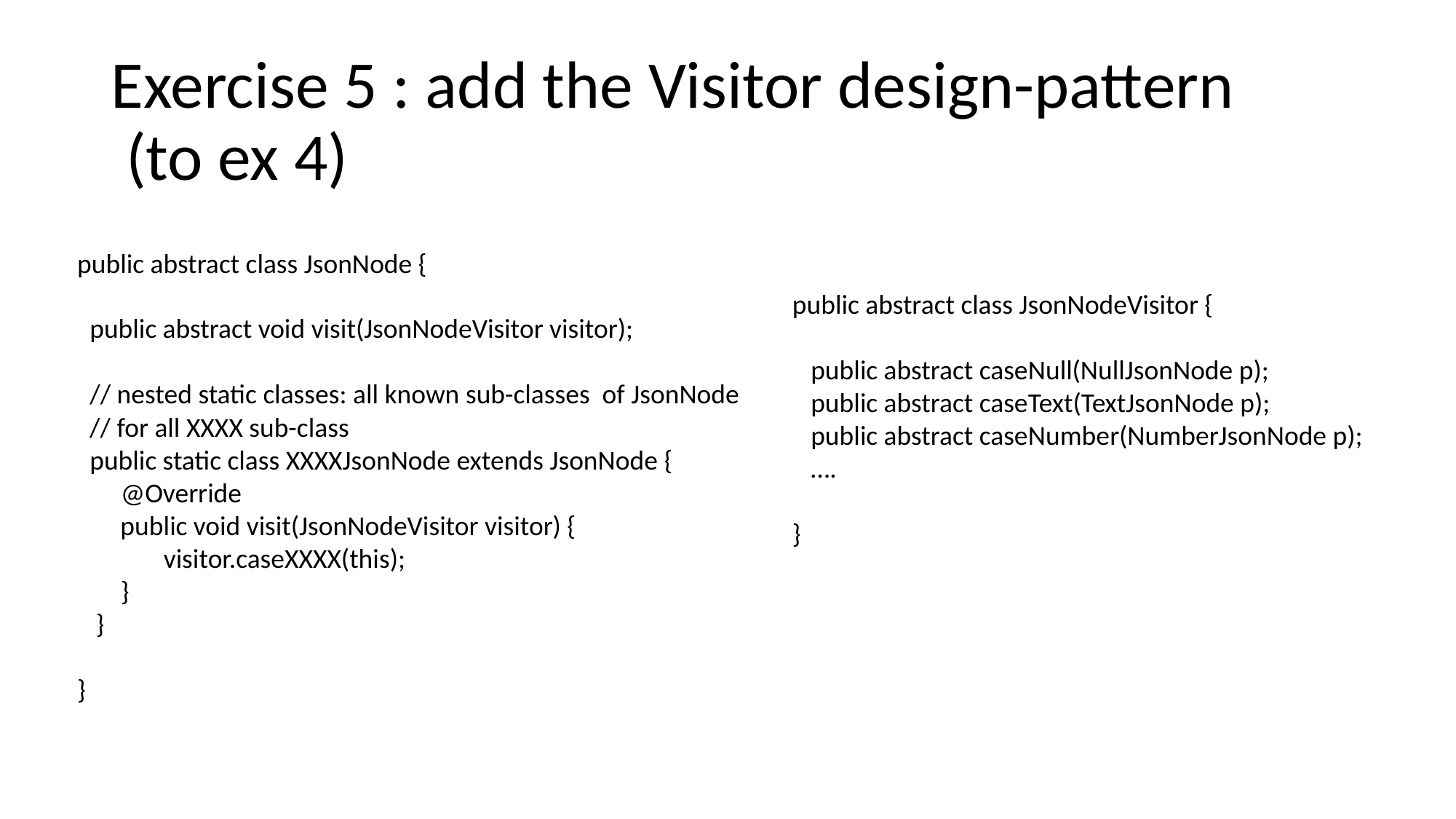

# Exercise 5 : add the Visitor design-pattern (to ex 4)
public abstract class JsonNode {

  public abstract void visit(JsonNodeVisitor visitor);

  // nested static classes: all known sub-classes  of JsonNode
  // for all XXXX sub-class
  public static class XXXXJsonNode extends JsonNode {
       @Override
       public void visit(JsonNodeVisitor visitor) {
              visitor.caseXXXX(this);
       }
   }

}

public abstract class JsonNodeVisitor {

   public abstract caseNull(NullJsonNode p);
   public abstract caseText(TextJsonNode p);
   public abstract caseNumber(NumberJsonNode p);
   ….

}